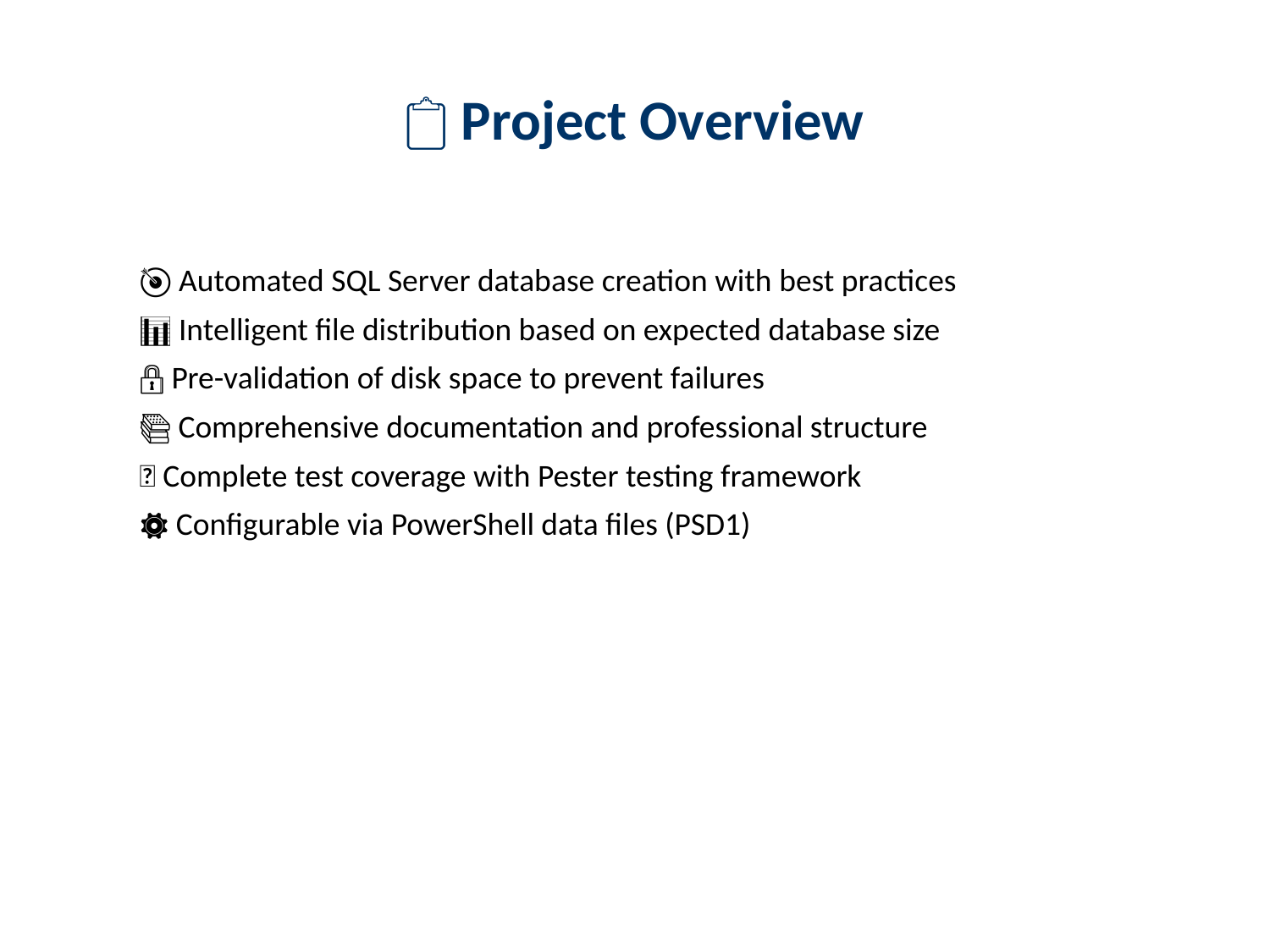

# 📋 Project Overview
🎯 Automated SQL Server database creation with best practices
📊 Intelligent file distribution based on expected database size
🔒 Pre-validation of disk space to prevent failures
📚 Comprehensive documentation and professional structure
🧪 Complete test coverage with Pester testing framework
⚙️ Configurable via PowerShell data files (PSD1)